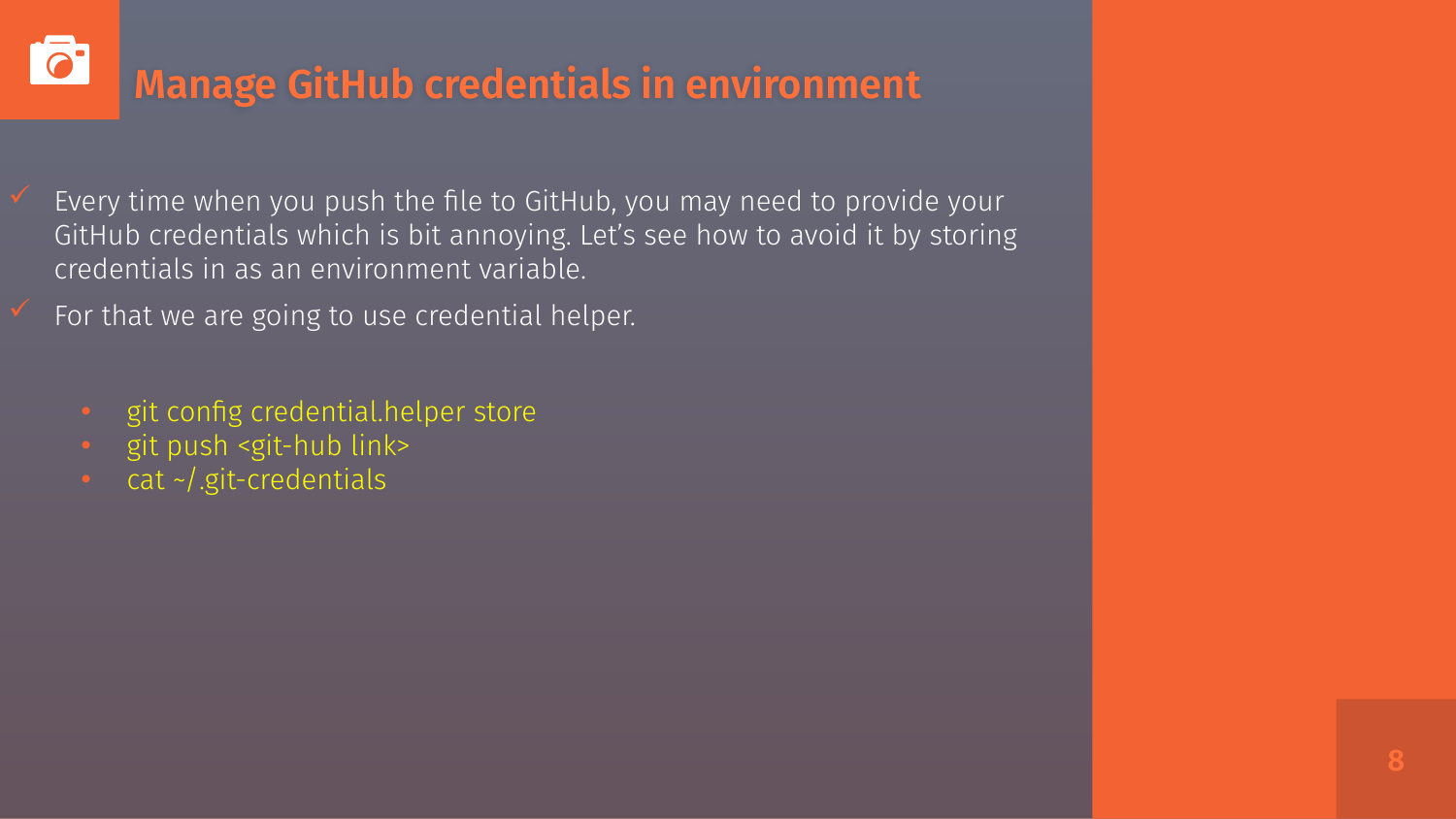

# Manage GitHub credentials in environment

Every time when you push the file to GitHub, you may need to provide your GitHub credentials which is bit annoying. Let’s see how to avoid it by storing credentials in as an environment variable.
For that we are going to use credential helper.

git config credential.helper store
git push <git-hub link>
cat ~/.git-credentials
8